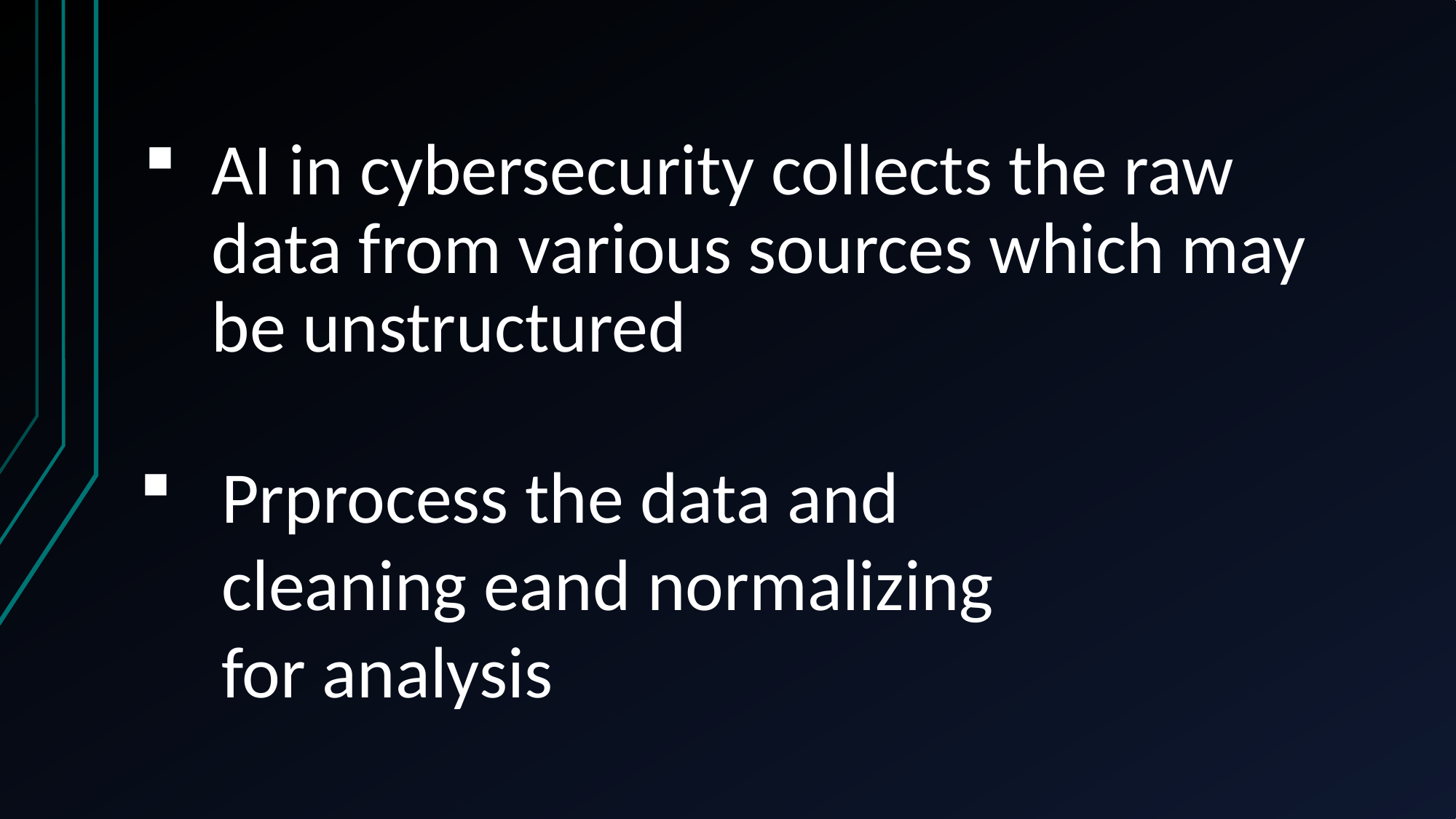

# AI in cybersecurity collects the raw data from various sources which may  be unstructured
Prprocess the data and cleaning eand normalizing for analysis